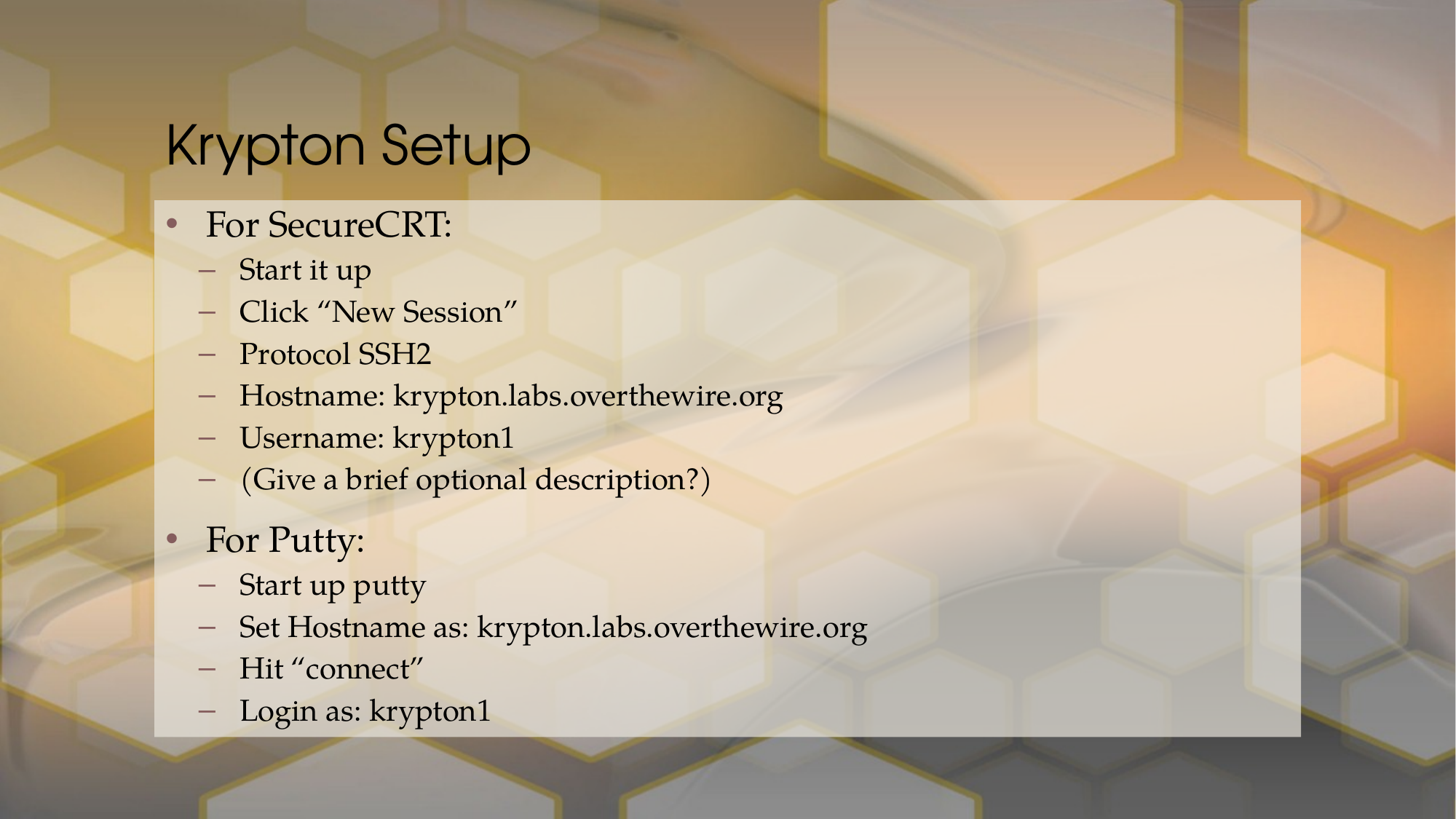

# Krypton Setup
For SecureCRT:
Start it up
Click “New Session”
Protocol SSH2
Hostname: krypton.labs.overthewire.org
Username: krypton1
(Give a brief optional description?)
For Putty:
Start up putty
Set Hostname as: krypton.labs.overthewire.org
Hit “connect”
Login as: krypton1